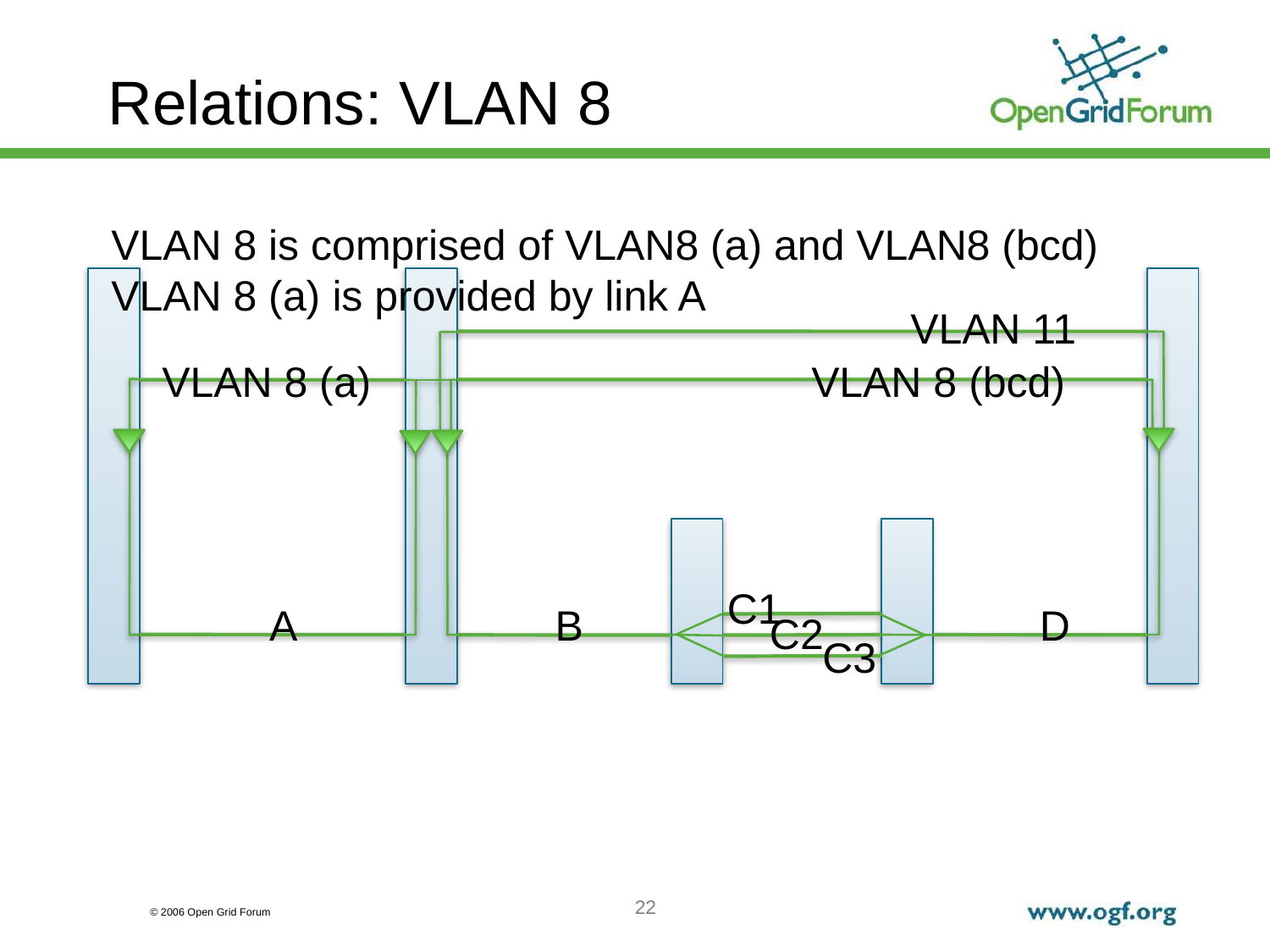

# Relations: VLAN 8
VLAN 8 is comprised of VLAN8 (a) and VLAN8 (bcd)
VLAN 8 (a) is provided by link A

VLAN 11

VLAN 8 (bcd)
VLAN 8 (a)

C1
A
B
D
C2
C3
22